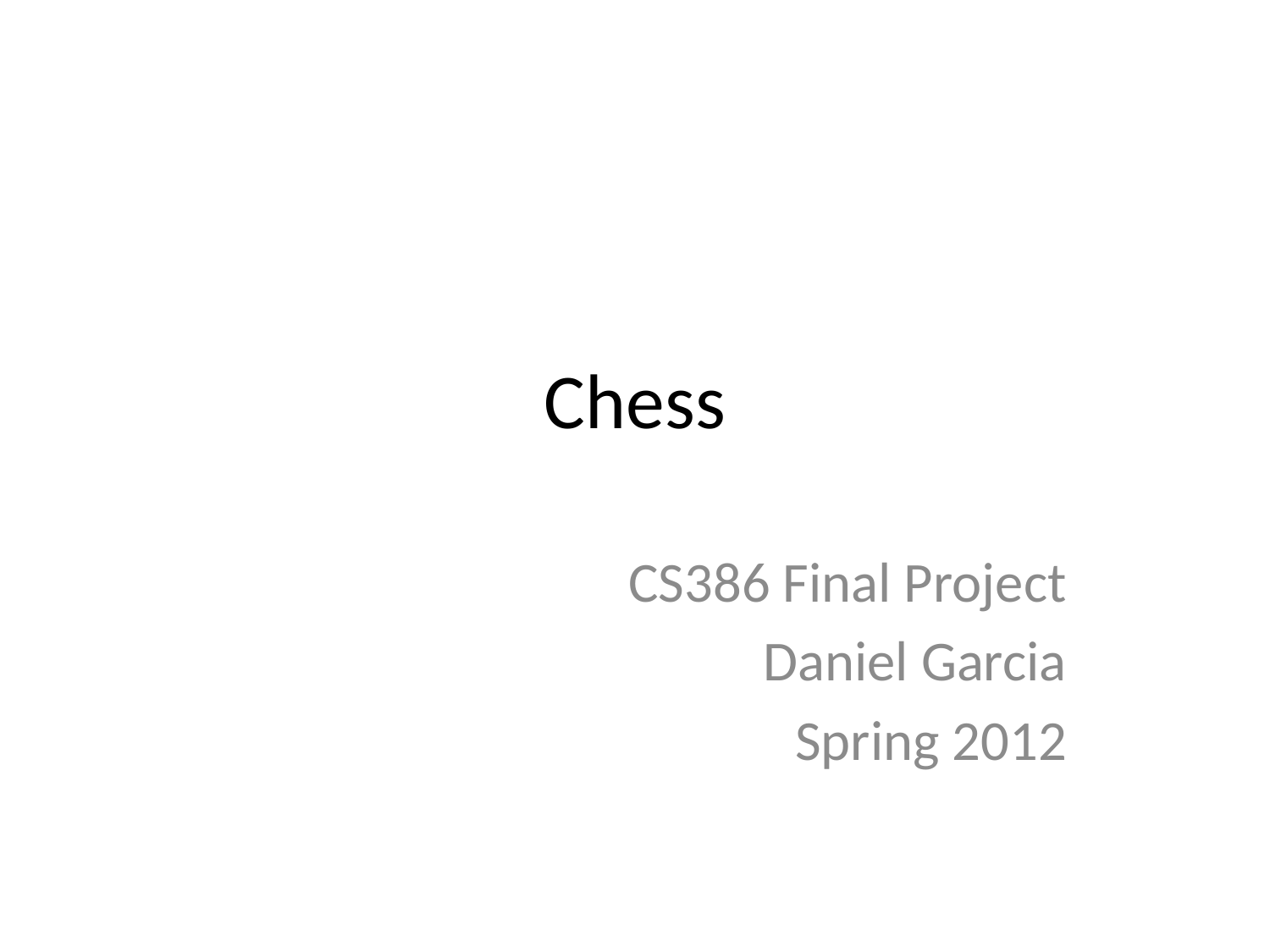

# Chess
CS386 Final Project
Daniel Garcia
Spring 2012